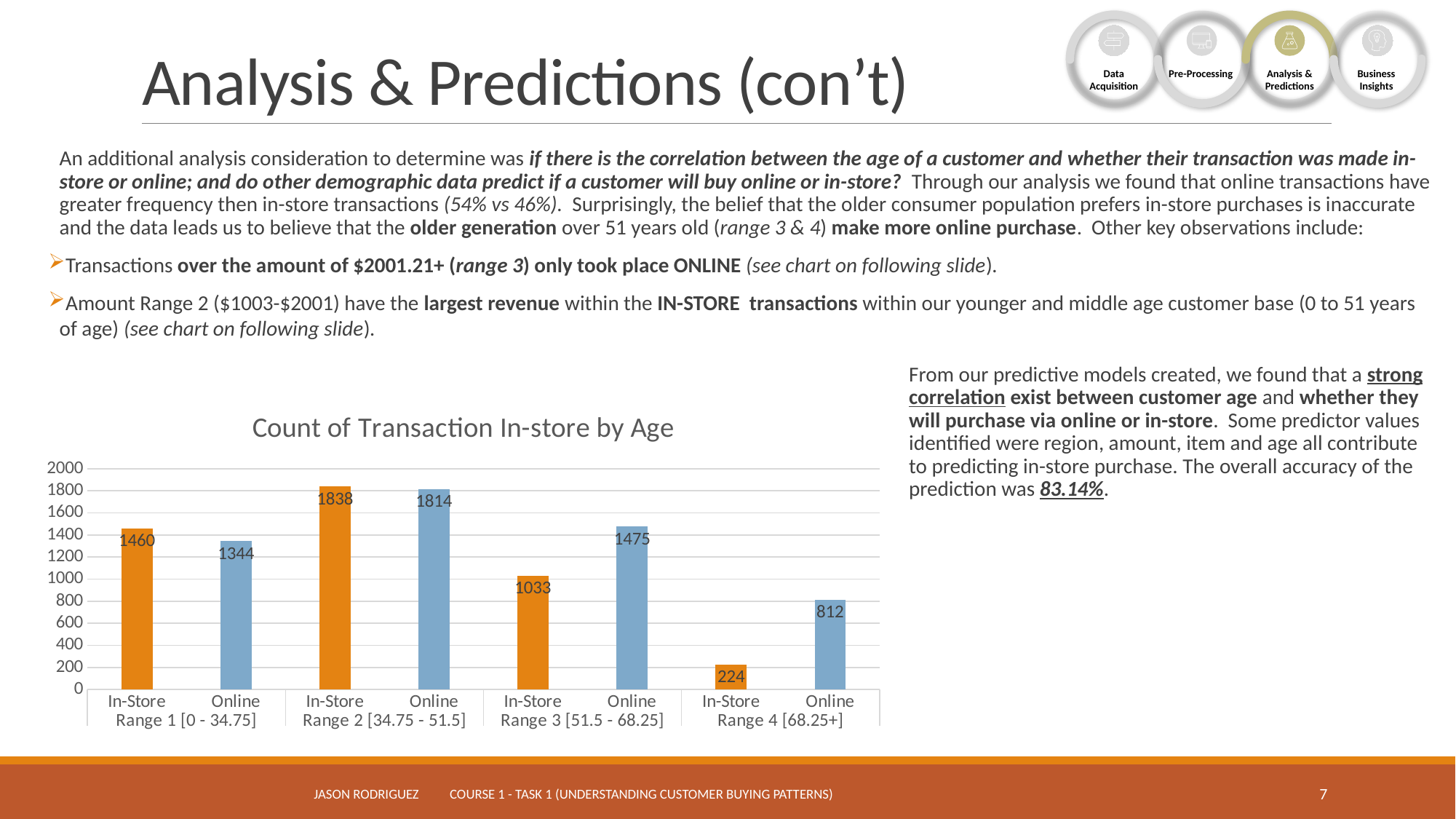

Analysis & Predictions (con’t)

Data Acquisition
Pre-Processing
Analysis & Predictions
Business Insights
An additional analysis consideration to determine was if there is the correlation between the age of a customer and whether their transaction was made in-store or online; and do other demographic data predict if a customer will buy online or in-store?  Through our analysis we found that online transactions have greater frequency then in-store transactions (54% vs 46%).  Surprisingly, the belief that the older consumer population prefers in-store purchases is inaccurate and the data leads us to believe that the older generation over 51 years old (range 3 & 4) make more online purchase.  Other key observations include:
Transactions over the amount of $2001.21+ (range 3) only took place ONLINE (see chart on following slide).
Amount Range 2 ($1003-$2001) have the largest revenue within the IN-STORE  transactions within our younger and middle age customer base (0 to 51 years of age) (see chart on following slide).
From our predictive models created, we found that a strong correlation exist between customer age and whether they will purchase via online or in-store.  Some predictor values identified were region, amount, item and age all contribute to predicting in-store purchase. The overall accuracy of the prediction was 83.14%.

### Chart: Count of Transaction In-store by Age

| Category | Total |
|---|---|
| In-Store | 1460.0 |
| Online | 1344.0 |
| In-Store | 1838.0 |
| Online | 1814.0 |
| In-Store | 1033.0 |
| Online | 1475.0 |
| In-Store | 224.0 |
| Online | 812.0 |
Jason Rodriguez          Course 1 - Task 1 (Understanding Customer Buying Patterns)
7